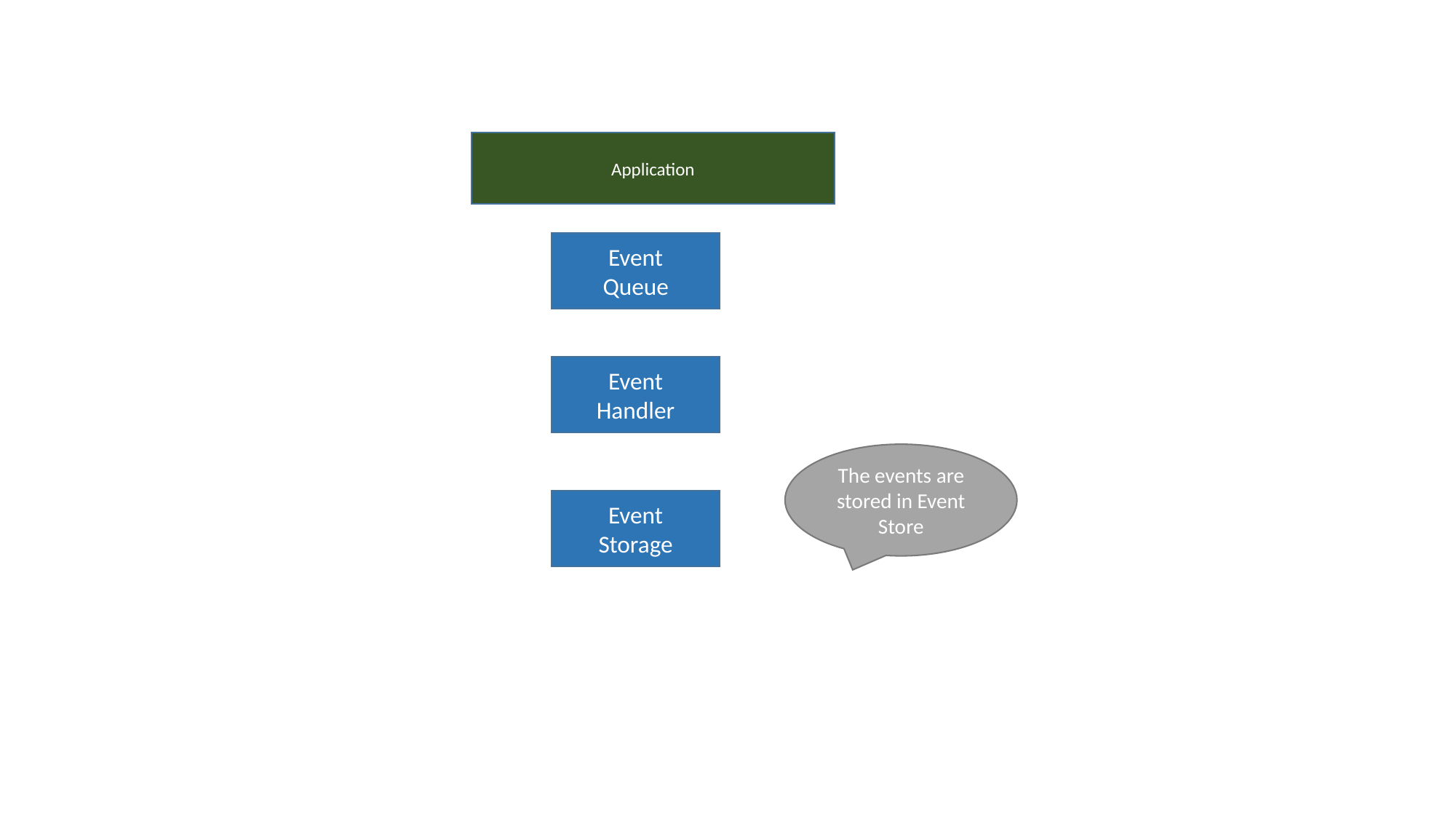

Application
Event
Queue
Event
Handler
The events are stored in Event Store
Event
Storage